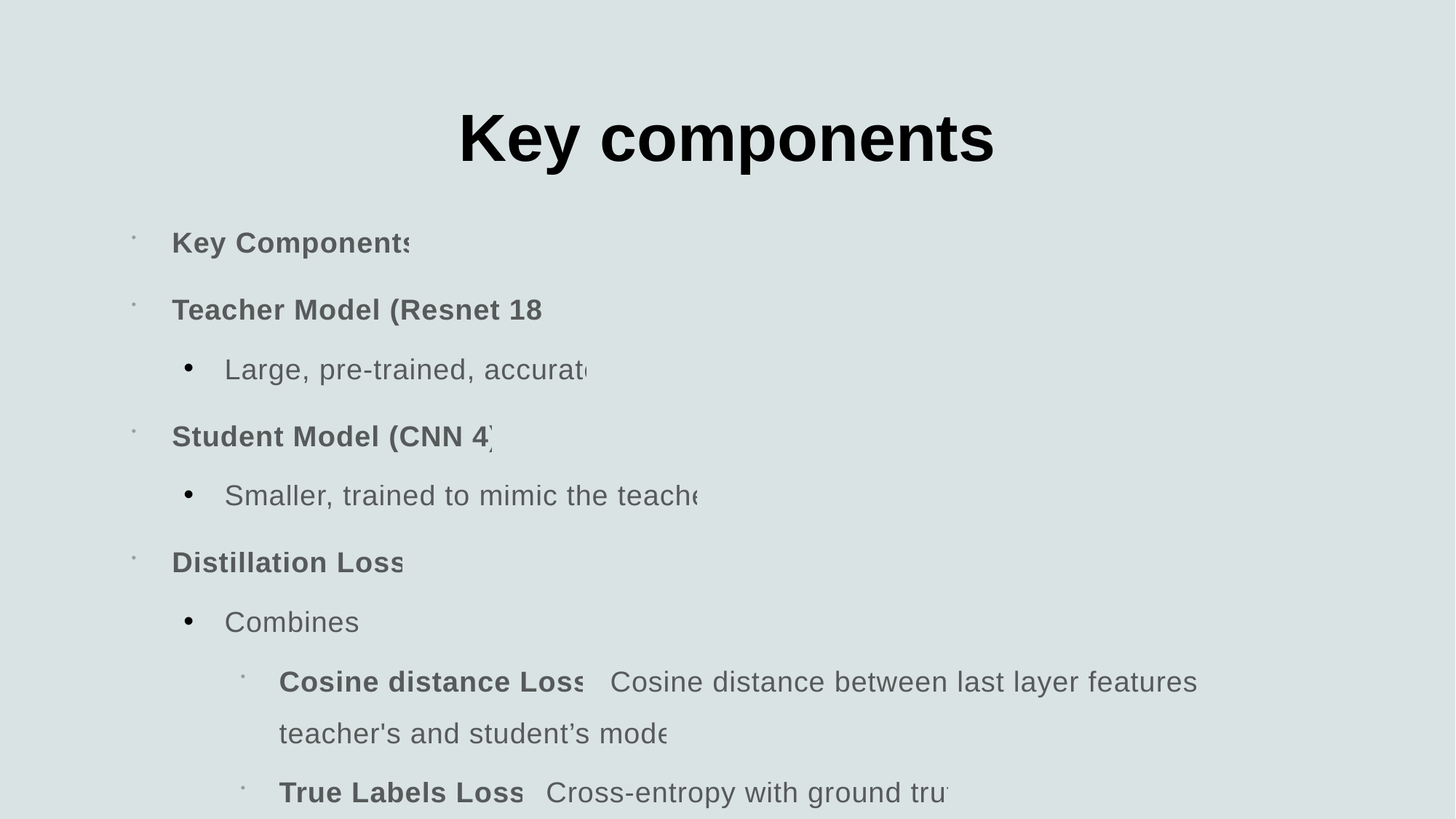

# Key components
Key Components
Teacher Model (Resnet 18):
Large, pre-trained, accurate.
Student Model (CNN 4):
Smaller, trained to mimic the teacher.
Distillation Loss:
Combines:
Cosine distance Loss: Cosine distance between last layer features of teacher's and student’s model.
True Labels Loss: Cross-entropy with ground truth